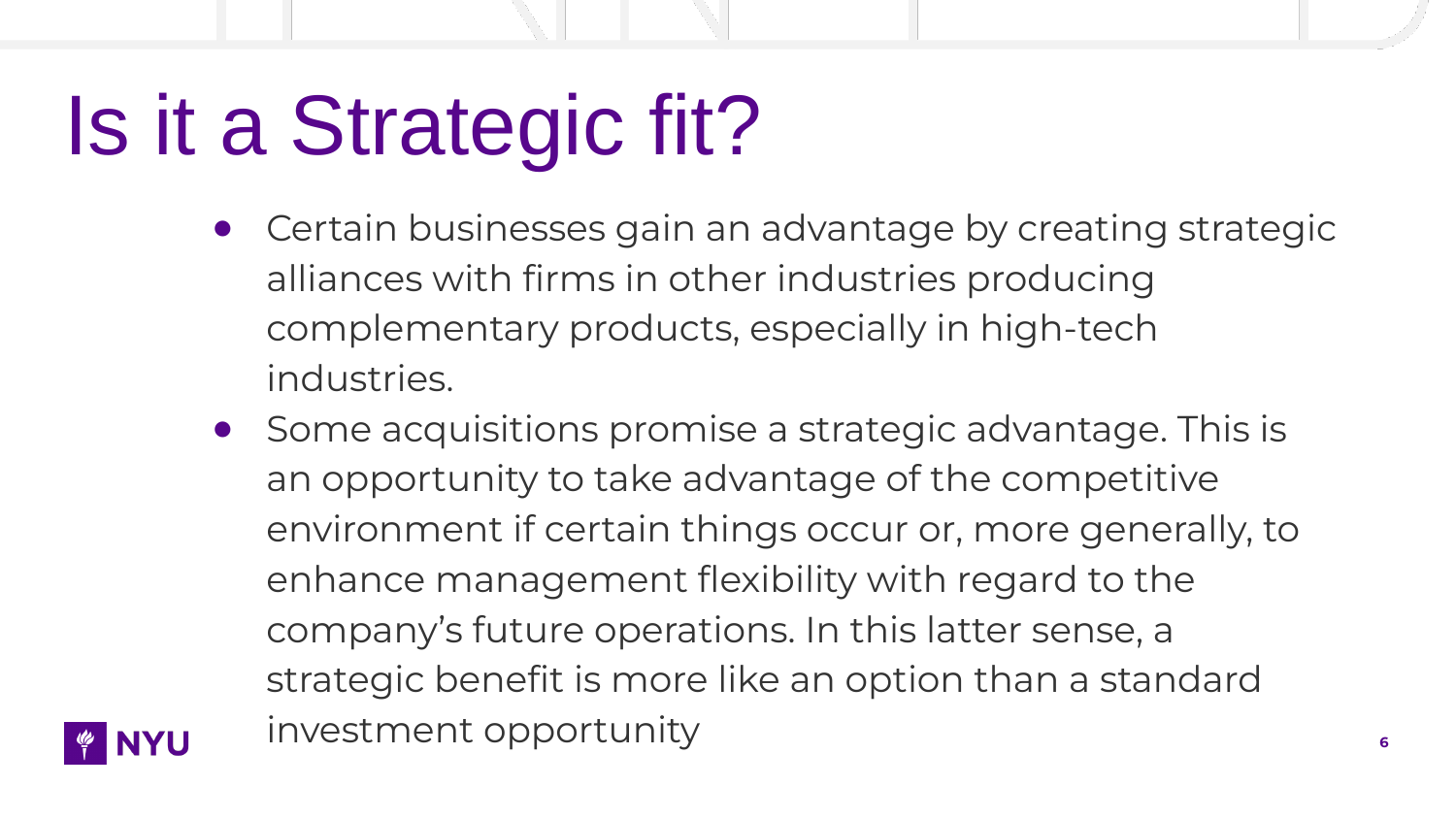

# Is it a Strategic fit?
Certain businesses gain an advantage by creating strategic alliances with firms in other industries producing complementary products, especially in high-tech industries.
Some acquisitions promise a strategic advantage. This is an opportunity to take advantage of the competitive environment if certain things occur or, more generally, to enhance management flexibility with regard to the company’s future operations. In this latter sense, a strategic benefit is more like an option than a standard investment opportunity